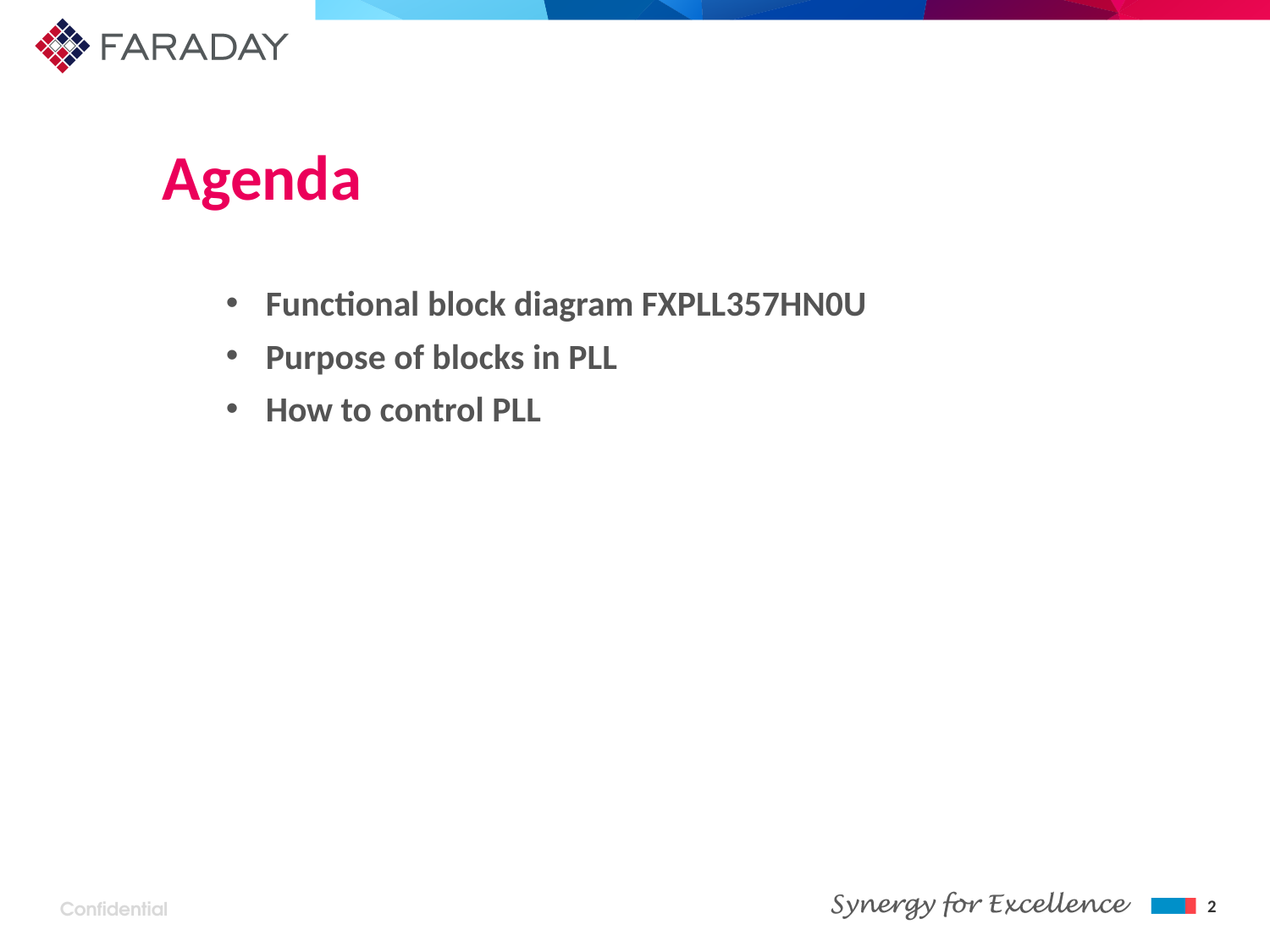

# Agenda
Functional block diagram FXPLL357HN0U
Purpose of blocks in PLL
How to control PLL